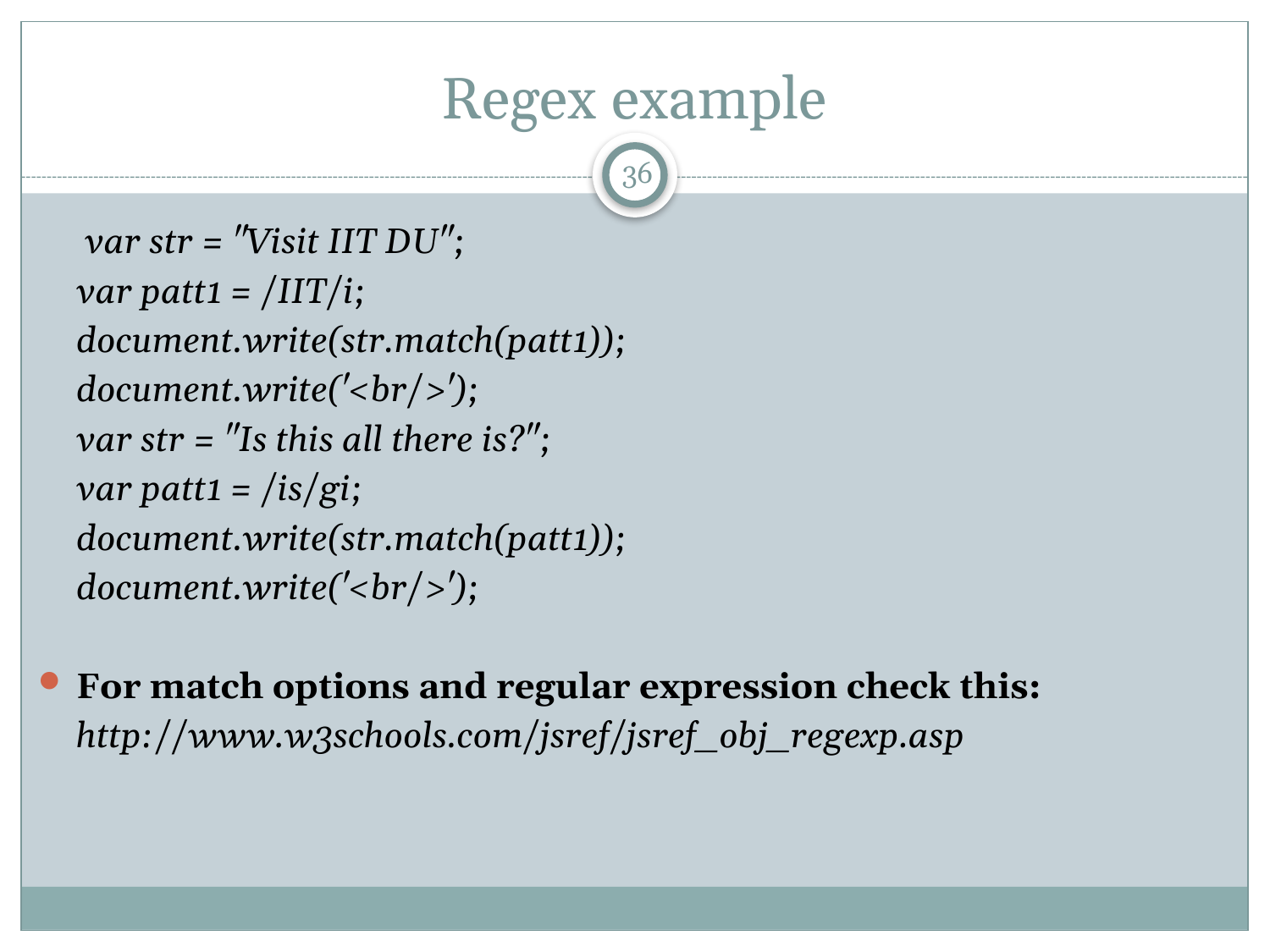

# Regex example
36
	 var str = "Visit IIT DU";
	var patt1 = /IIT/i;
	document.write(str.match(patt1));
	document.write('<br/>');
	var str = "Is this all there is?";
	var patt1 = /is/gi;
	document.write(str.match(patt1));
	document.write('<br/>');

For match options and regular expression check this:
http://www.w3schools.com/jsref/jsref_obj_regexp.asp